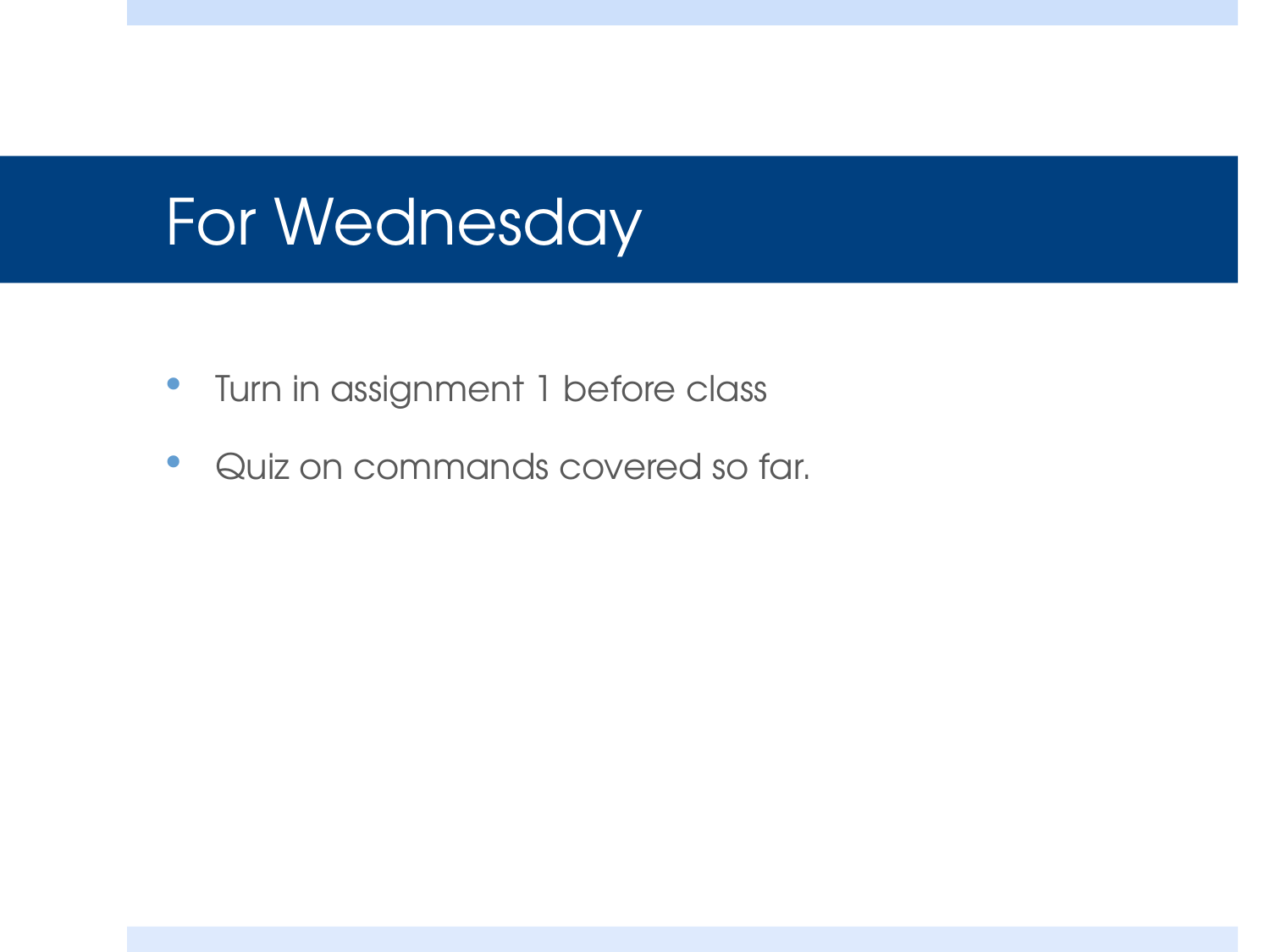

# For Wednesday
Turn in assignment 1 before class
Quiz on commands covered so far.